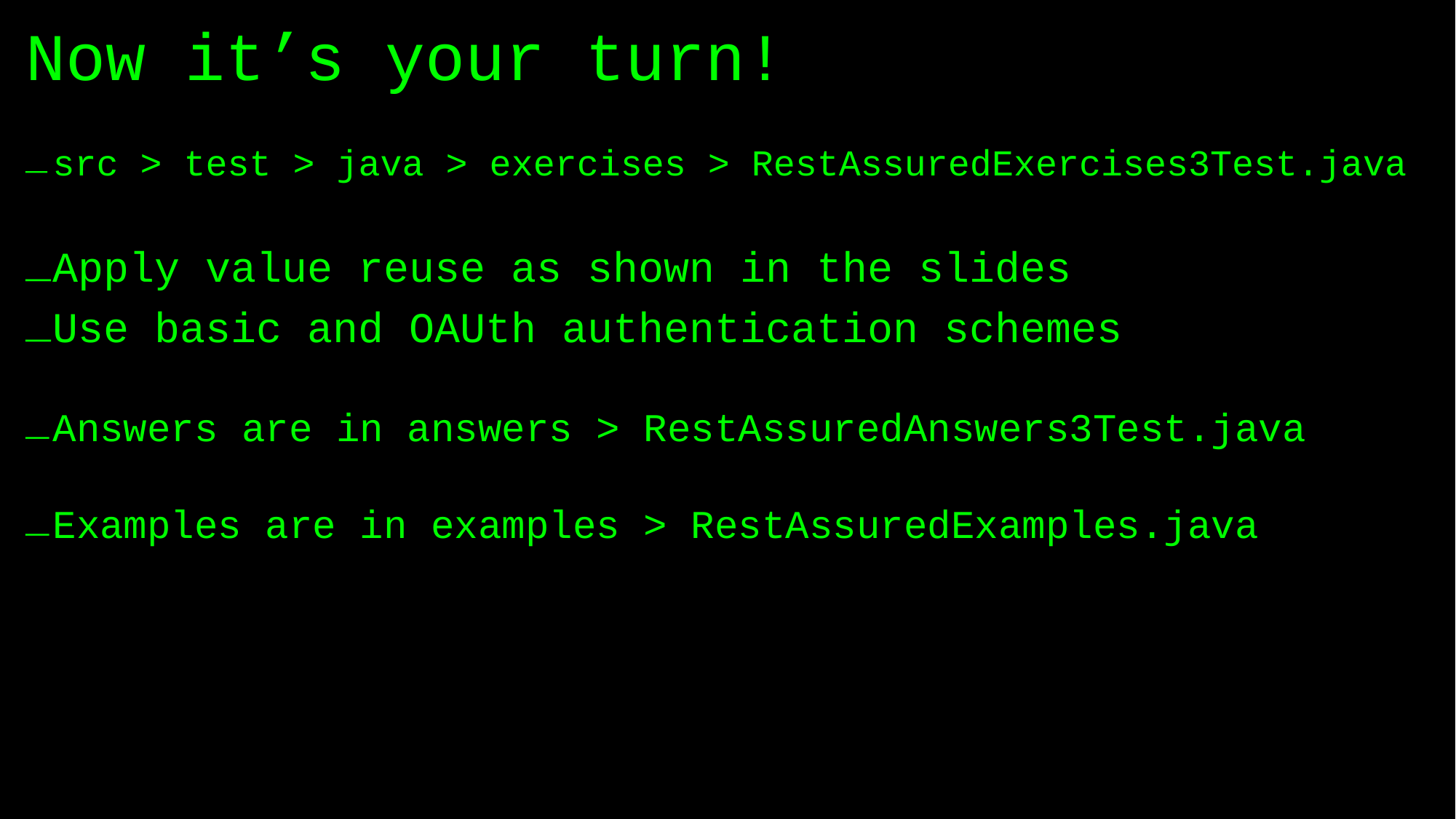

# Now it’s your turn!
src > test > java > exercises > RestAssuredExercises3Test.java

Apply value reuse as shown in the slides
Use basic and OAUth authentication schemes

Answers are in answers > RestAssuredAnswers3Test.java

Examples are in examples > RestAssuredExamples.java